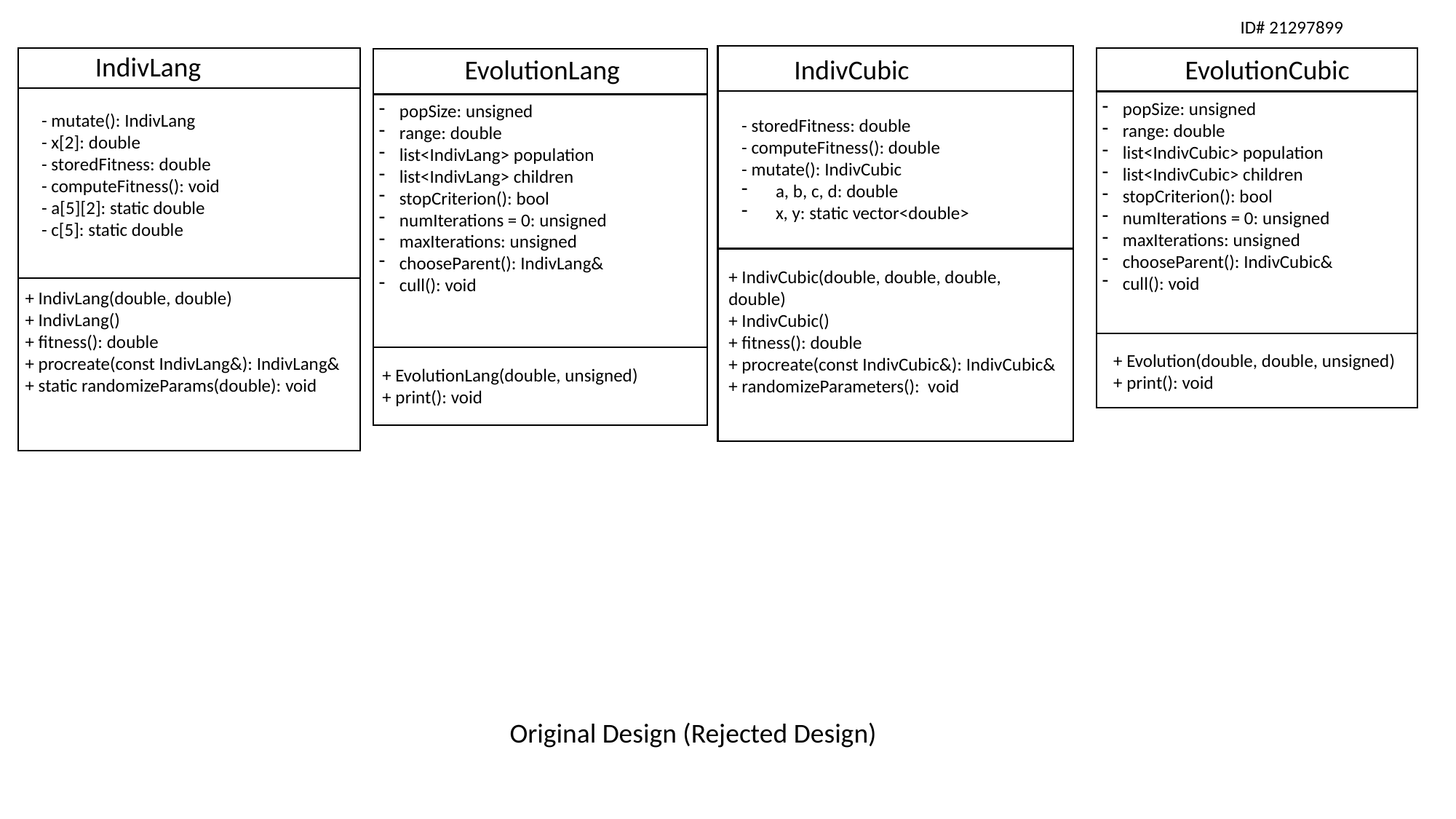

ID# 21297899
IndivLang

+ IndivLang(double, double)
+ IndivLang()
+ fitness(): double
+ procreate(const IndivLang&): IndivLang&
+ static randomizeParams(double): void

- mutate(): IndivLang
- x[2]: double
- storedFitness: double
- computeFitness(): void
- a[5][2]: static double
- c[5]: static double

IndivCubic

+ IndivCubic(double, double, double, double)
+ IndivCubic()
+ fitness(): double
+ procreate(const IndivCubic&): IndivCubic&
+ randomizeParameters():  void

- storedFitness: double
- computeFitness(): double
- mutate(): IndivCubic
a, b, c, d: double
x, y: static vector<double>
EvolutionLang

popSize: unsigned
range: double
list<IndivLang> population
list<IndivLang> children
stopCriterion(): bool
numIterations = 0: unsigned
maxIterations: unsigned
chooseParent(): IndivLang&
cull(): void

+ EvolutionLang(double, unsigned)
+ print(): void
EvolutionCubic

popSize: unsigned
range: double
list<IndivCubic> population
list<IndivCubic> children
stopCriterion(): bool
numIterations = 0: unsigned
maxIterations: unsigned
chooseParent(): IndivCubic&
cull(): void

+ Evolution(double, double, unsigned)
+ print(): void
Original Design (Rejected Design)